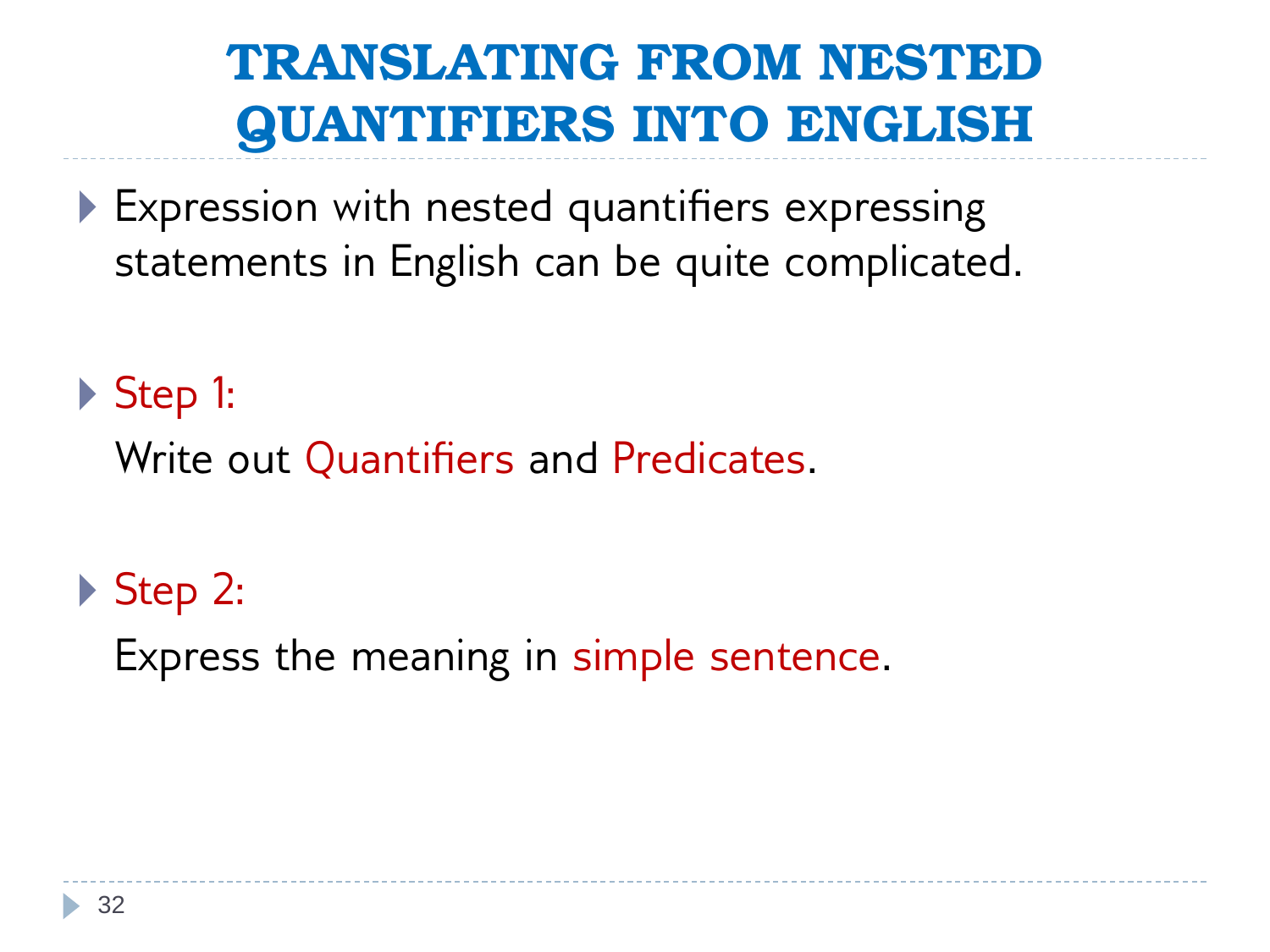

# TRANSLATING FROM NESTED QUANTIFIERS INTO ENGLISH
Expression with nested quantifiers expressing statements in English can be quite complicated.

Step 1:
	Write out Quantifiers and Predicates.

Step 2:
	Express the meaning in simple sentence.
32